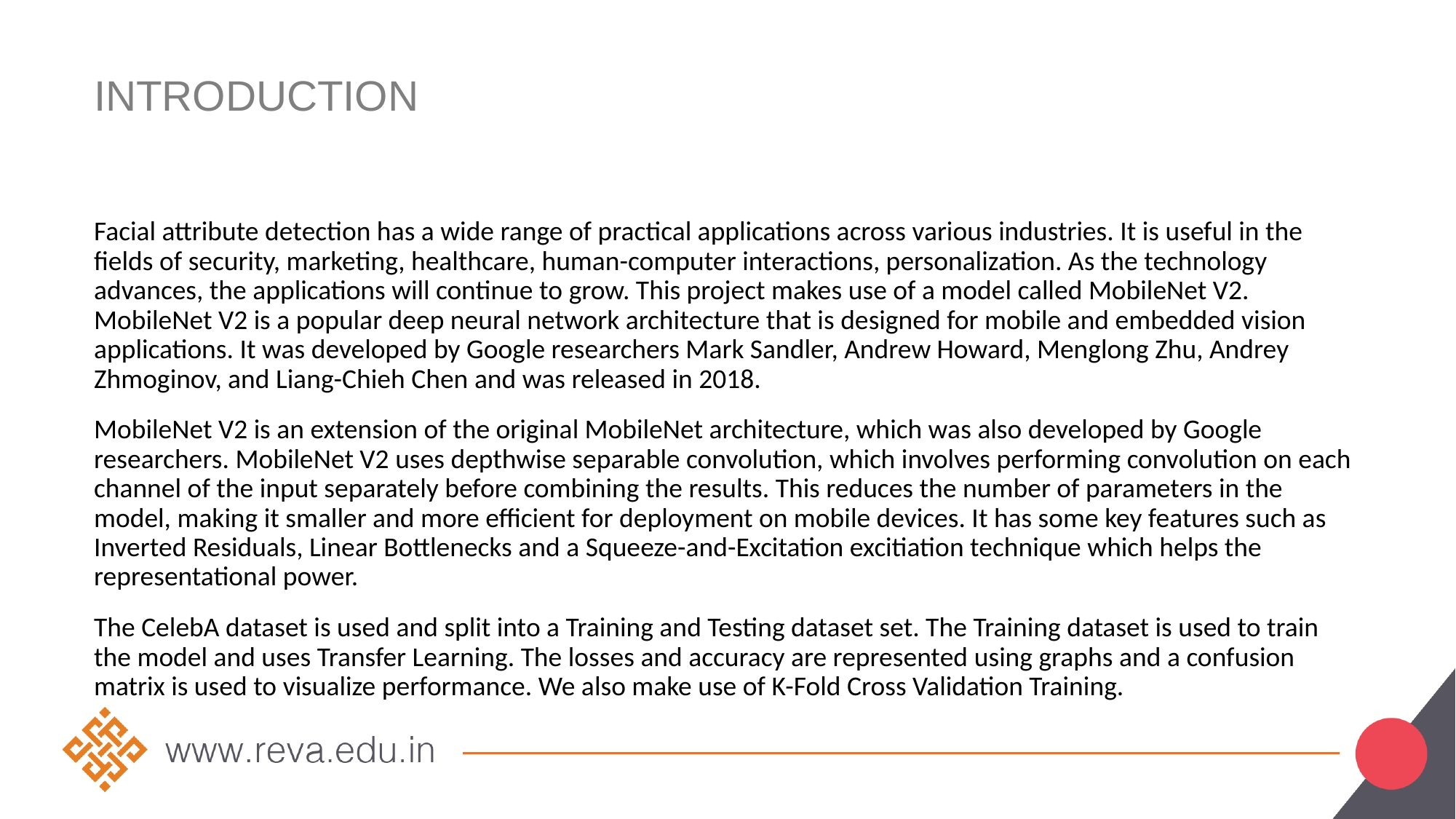

# Introduction
Facial attribute detection has a wide range of practical applications across various industries. It is useful in the fields of security, marketing, healthcare, human-computer interactions, personalization. As the technology advances, the applications will continue to grow. This project makes use of a model called MobileNet V2. MobileNet V2 is a popular deep neural network architecture that is designed for mobile and embedded vision applications. It was developed by Google researchers Mark Sandler, Andrew Howard, Menglong Zhu, Andrey Zhmoginov, and Liang-Chieh Chen and was released in 2018.
MobileNet V2 is an extension of the original MobileNet architecture, which was also developed by Google researchers. MobileNet V2 uses depthwise separable convolution, which involves performing convolution on each channel of the input separately before combining the results. This reduces the number of parameters in the model, making it smaller and more efficient for deployment on mobile devices. It has some key features such as Inverted Residuals, Linear Bottlenecks and a Squeeze-and-Excitation excitiation technique which helps the representational power.
The CelebA dataset is used and split into a Training and Testing dataset set. The Training dataset is used to train the model and uses Transfer Learning. The losses and accuracy are represented using graphs and a confusion matrix is used to visualize performance. We also make use of K-Fold Cross Validation Training.